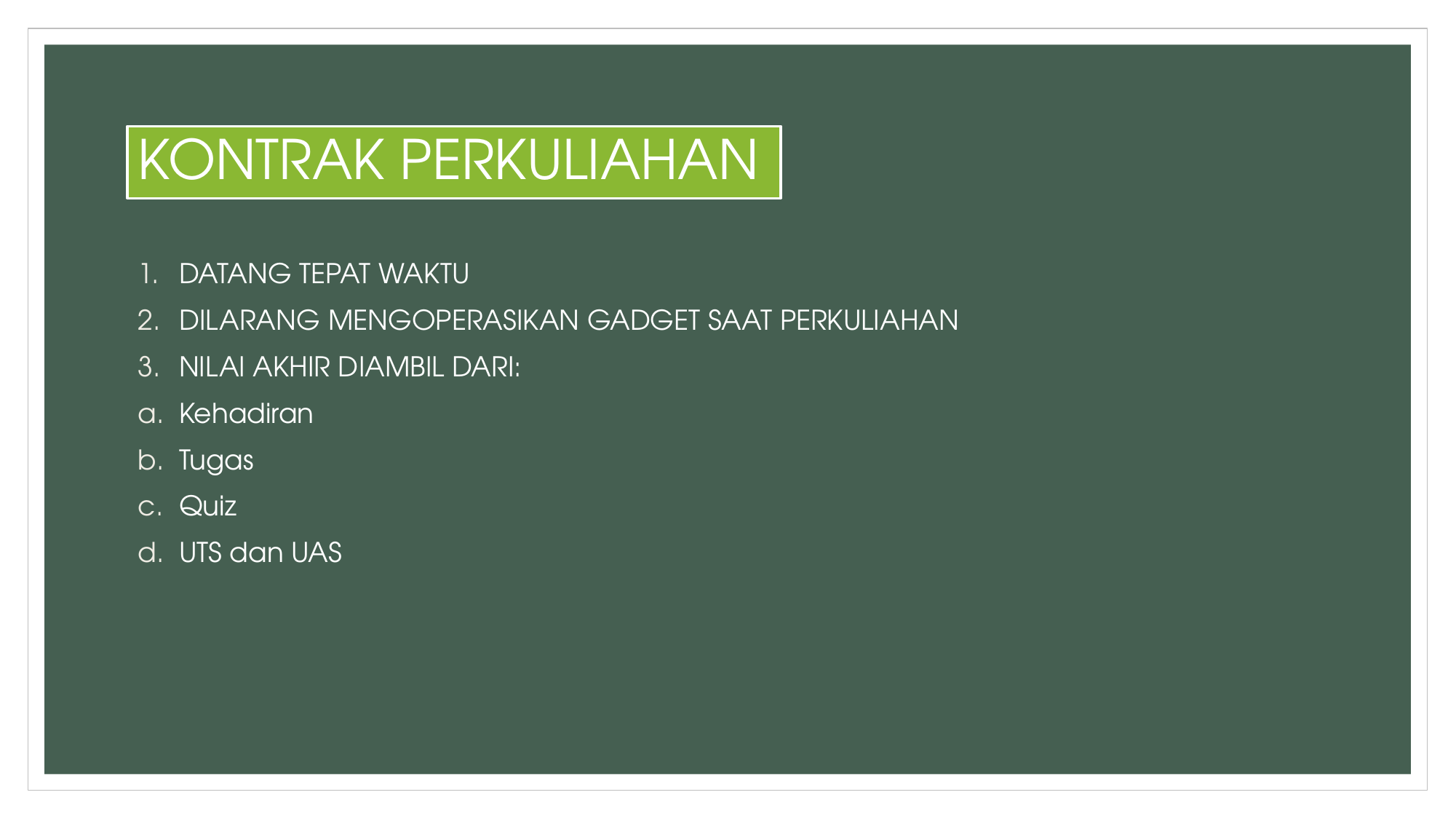

# KONTRAK PERKULIAHAN
DATANG TEPAT WAKTU
DILARANG MENGOPERASIKAN GADGET SAAT PERKULIAHAN
NILAI AKHIR DIAMBIL DARI:
Kehadiran
Tugas
Quiz
UTS dan UAS